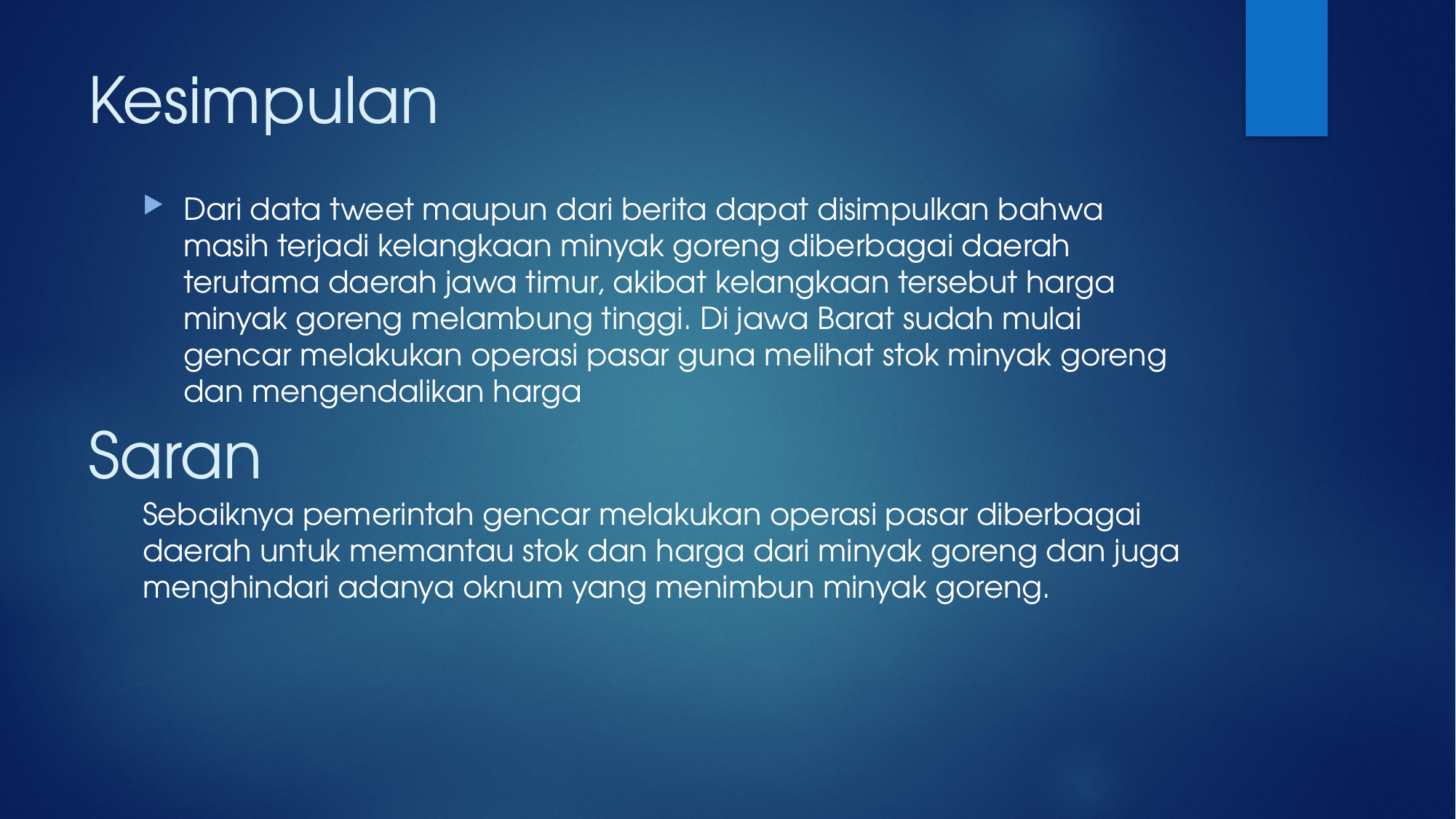

# Kesimpulan
Dari data tweet maupun dari berita dapat disimpulkan bahwa masih terjadi kelangkaan minyak goreng diberbagai daerah terutama daerah jawa timur, akibat kelangkaan tersebut harga minyak goreng melambung tinggi. Di jawa Barat sudah mulai gencar melakukan operasi pasar guna melihat stok minyak goreng dan mengendalikan harga
Saran
Sebaiknya pemerintah gencar melakukan operasi pasar diberbagai daerah untuk memantau stok dan harga dari minyak goreng dan juga menghindari adanya oknum yang menimbun minyak goreng.